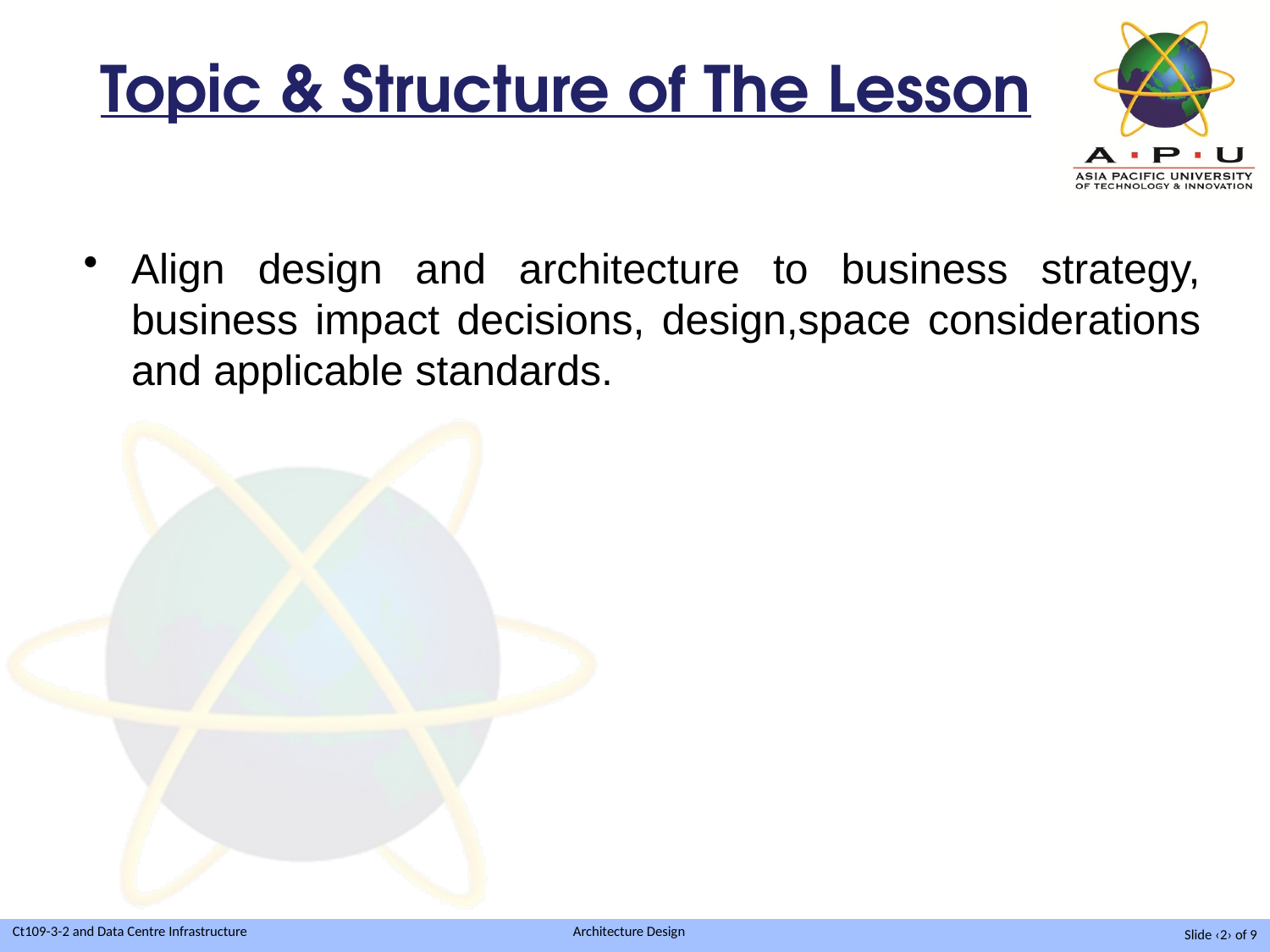

# Topic & Structure of The Lesson
Align design and architecture to business strategy, business impact decisions, design,space considerations and applicable standards.
Slide ‹2› of 9